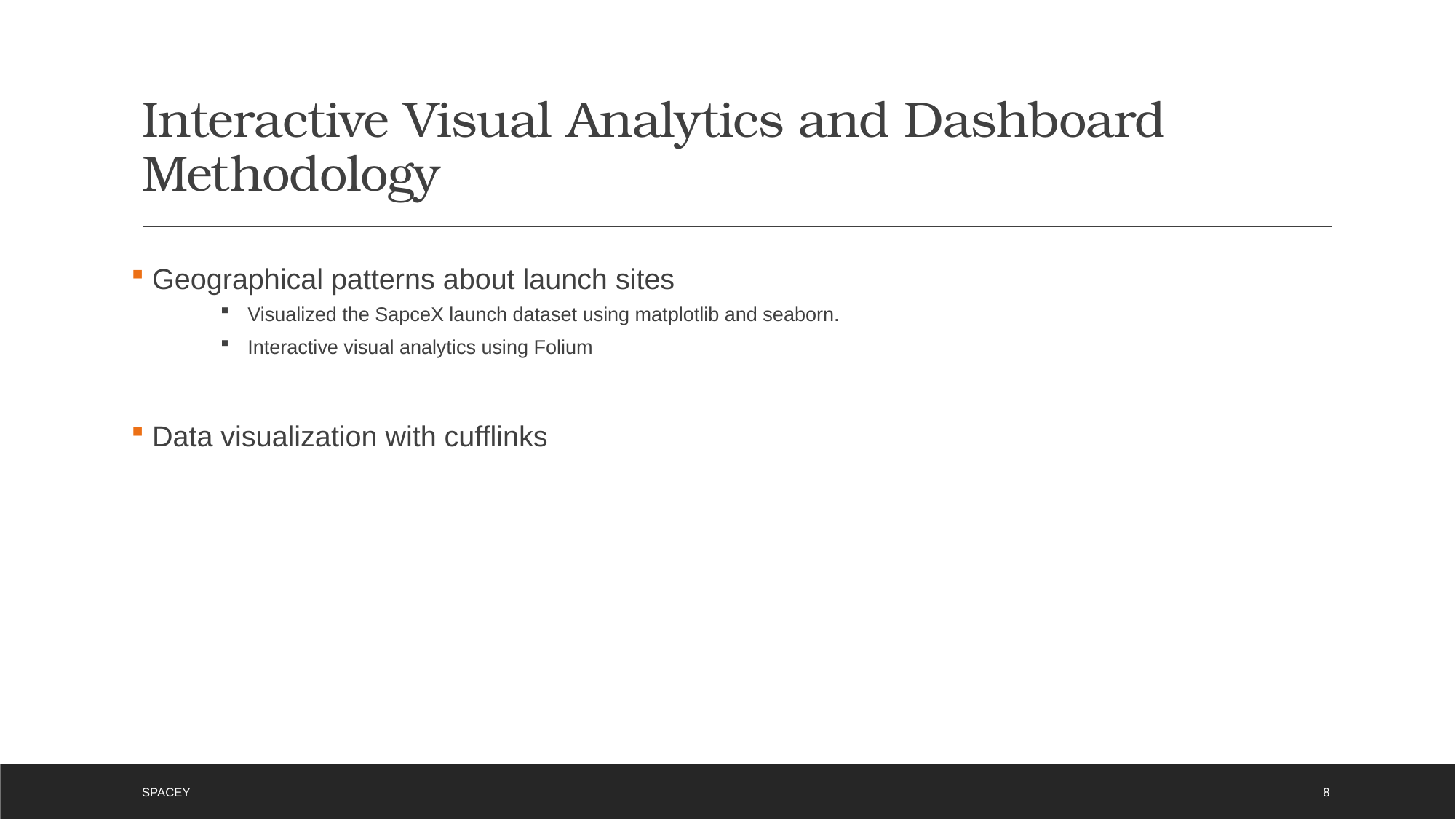

# Interactive Visual Analytics and Dashboard Methodology
 Geographical patterns about launch sites
 Visualized the SapceX launch dataset using matplotlib and seaborn.
 Interactive visual analytics using Folium

 Data visualization with cufflinks
SpaceY
8